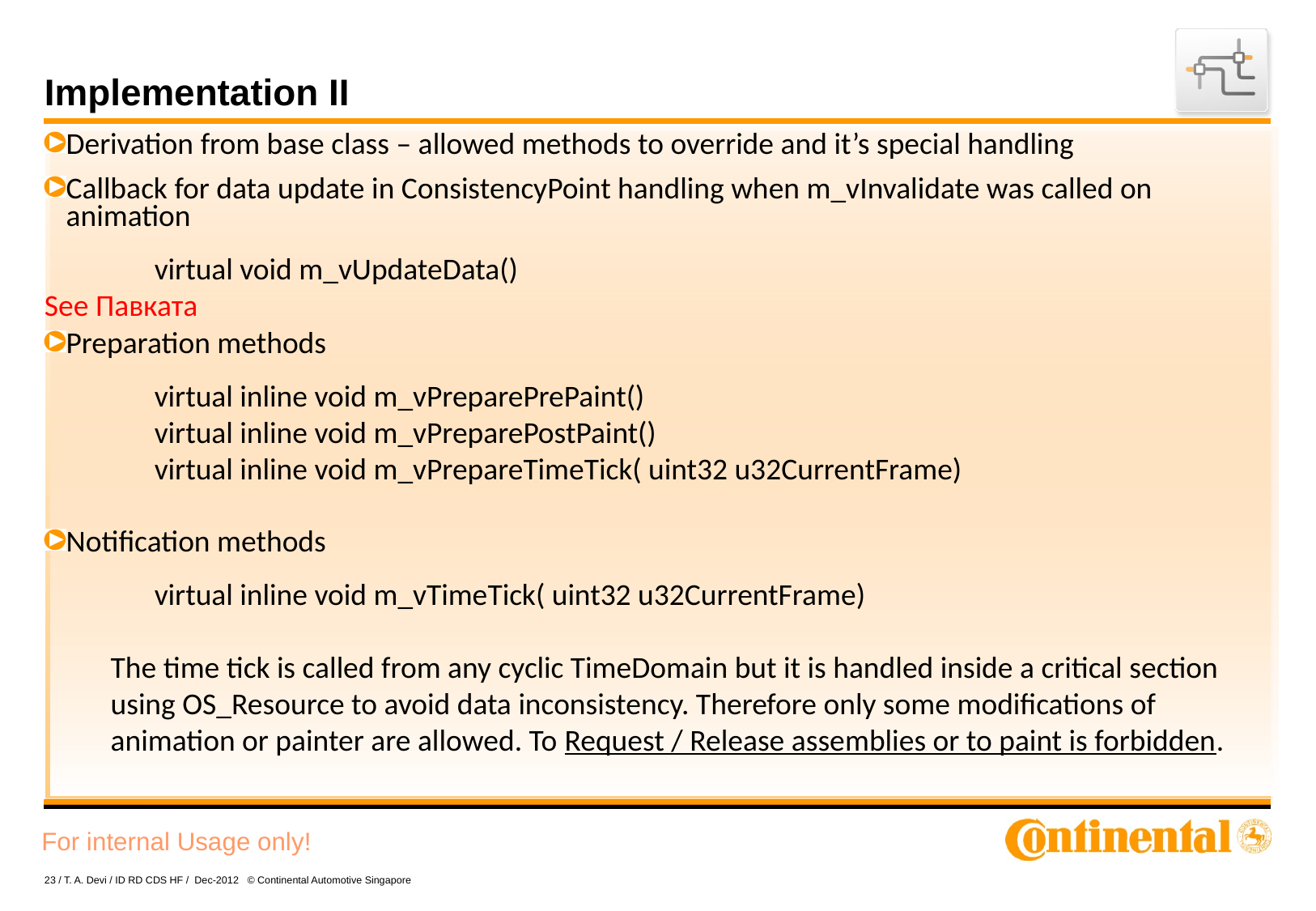

# Implementation II
Derivation from base class – allowed methods to override and it’s special handling
Callback for data update in ConsistencyPoint handling when m_vInvalidate was called on animation
                virtual void m_vUpdateData()
See Павката
Preparation methods
                virtual inline void m_vPreparePrePaint()
                virtual inline void m_vPreparePostPaint()
                virtual inline void m_vPrepareTimeTick( uint32 u32CurrentFrame)

Notification methods
                virtual inline void m_vTimeTick( uint32 u32CurrentFrame)

	The time tick is called from any cyclic TimeDomain but it is handled inside a critical section using OS_Resource to avoid data inconsistency. Therefore only some modifications of animation or painter are allowed. To Request / Release assemblies or to paint is forbidden.

23 / T. A. Devi / ID RD CDS HF /  Dec-2012   © Continental Automotive Singapore